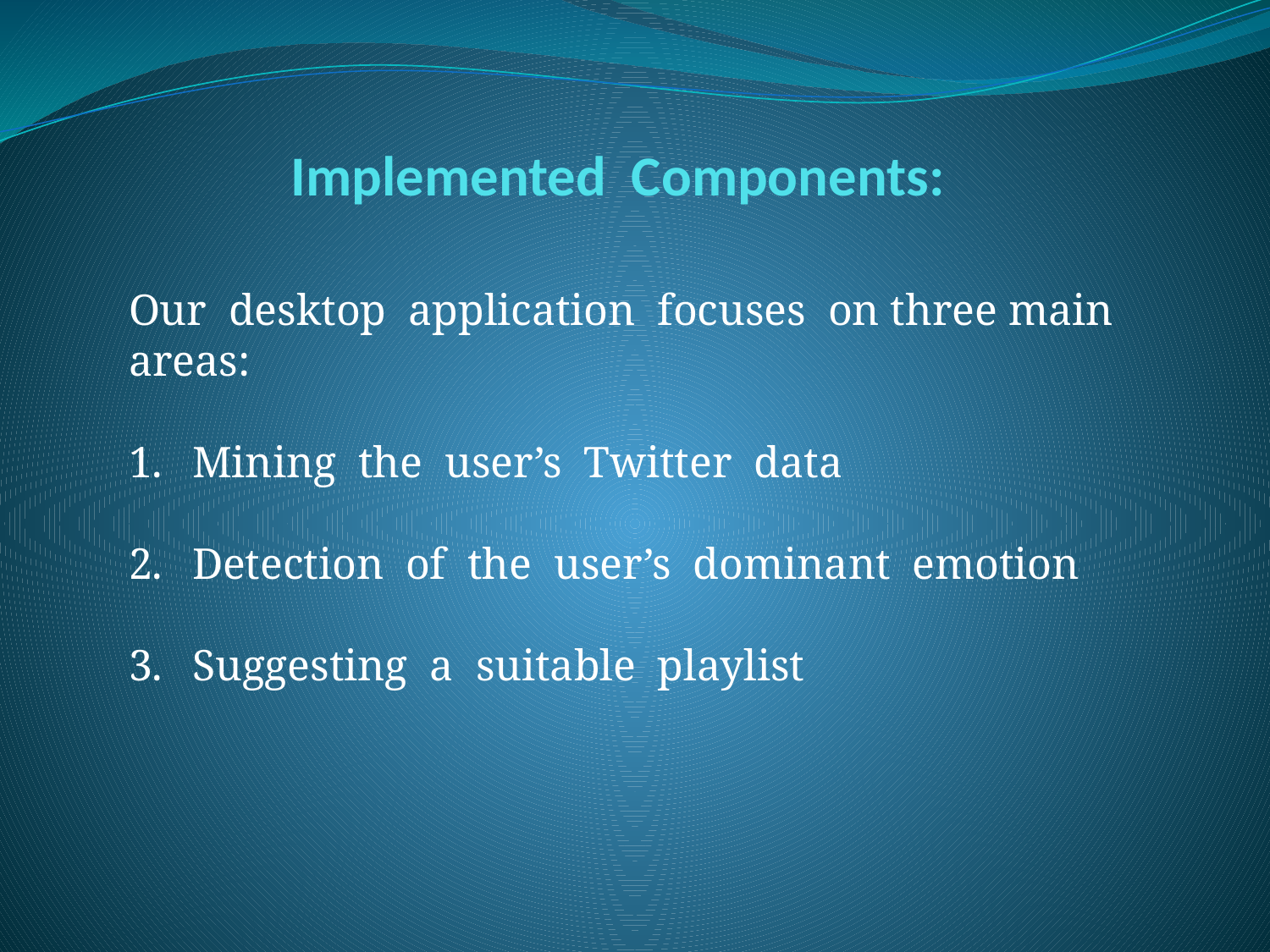

# Implemented  Components:
Our  desktop  application  focuses  on three main areas:

Mining  the  user’s  Twitter  data

Detection  of  the  user’s  dominant  emotion

Suggesting  a  suitable  playlist